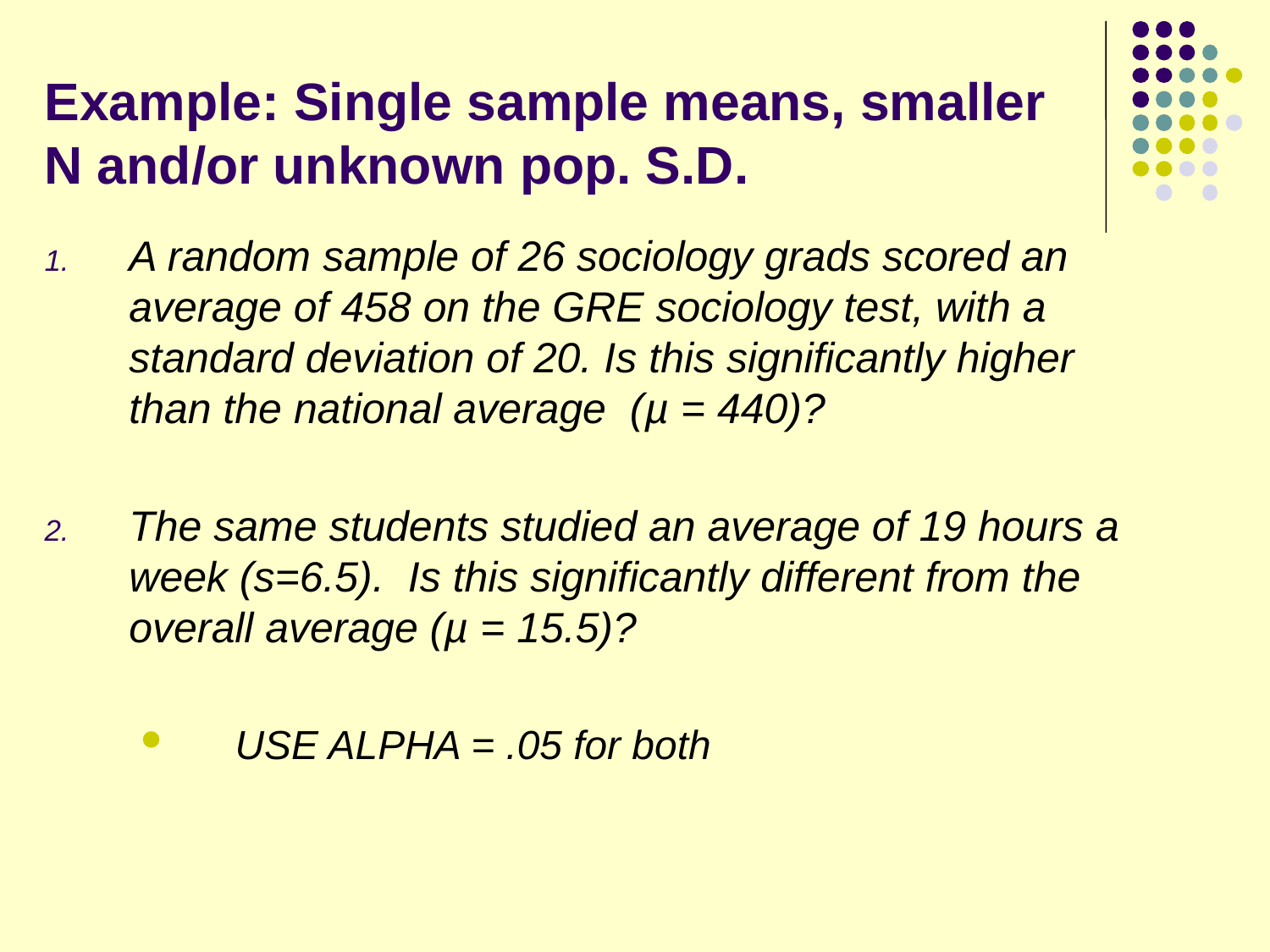

# Example: Single sample means, smaller N and/or unknown pop. S.D.
A random sample of 26 sociology grads scored an average of 458 on the GRE sociology test, with a standard deviation of 20. Is this significantly higher than the national average  (µ = 440)?

The same students studied an average of 19 hours a week (s=6.5).  Is this significantly different from the overall average (µ = 15.5)?

USE ALPHA = .05 for both